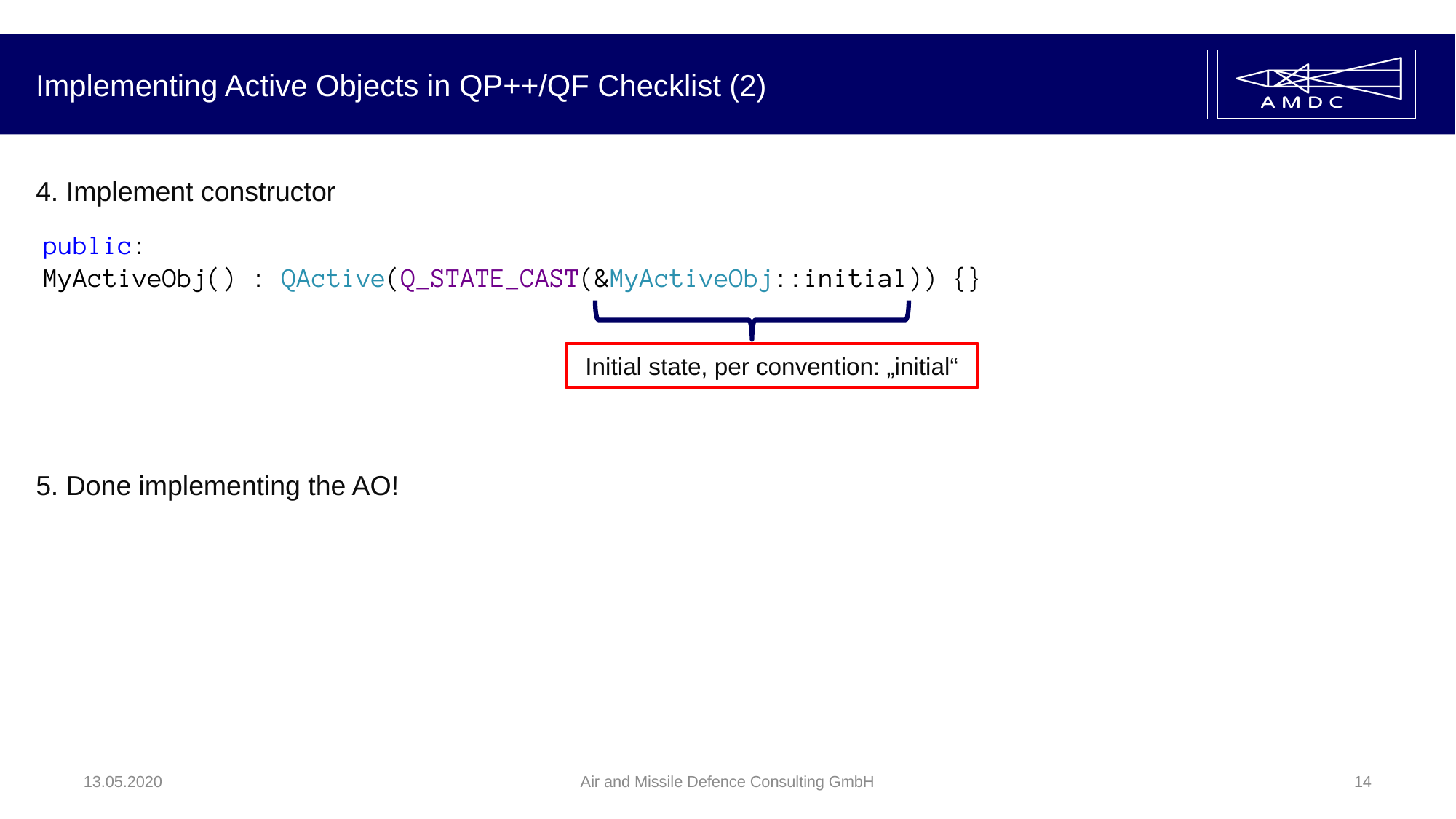

# Implementing Active Objects in QP++/QF Checklist (2)

4. Implement constructor
public:
MyActiveObj() : QActive(Q_STATE_CAST(&MyActiveObj::initial)) {}
Initial state, per convention: „initial“
5. Done implementing the AO!
13.05.2020
Air and Missile Defence Consulting GmbH
14